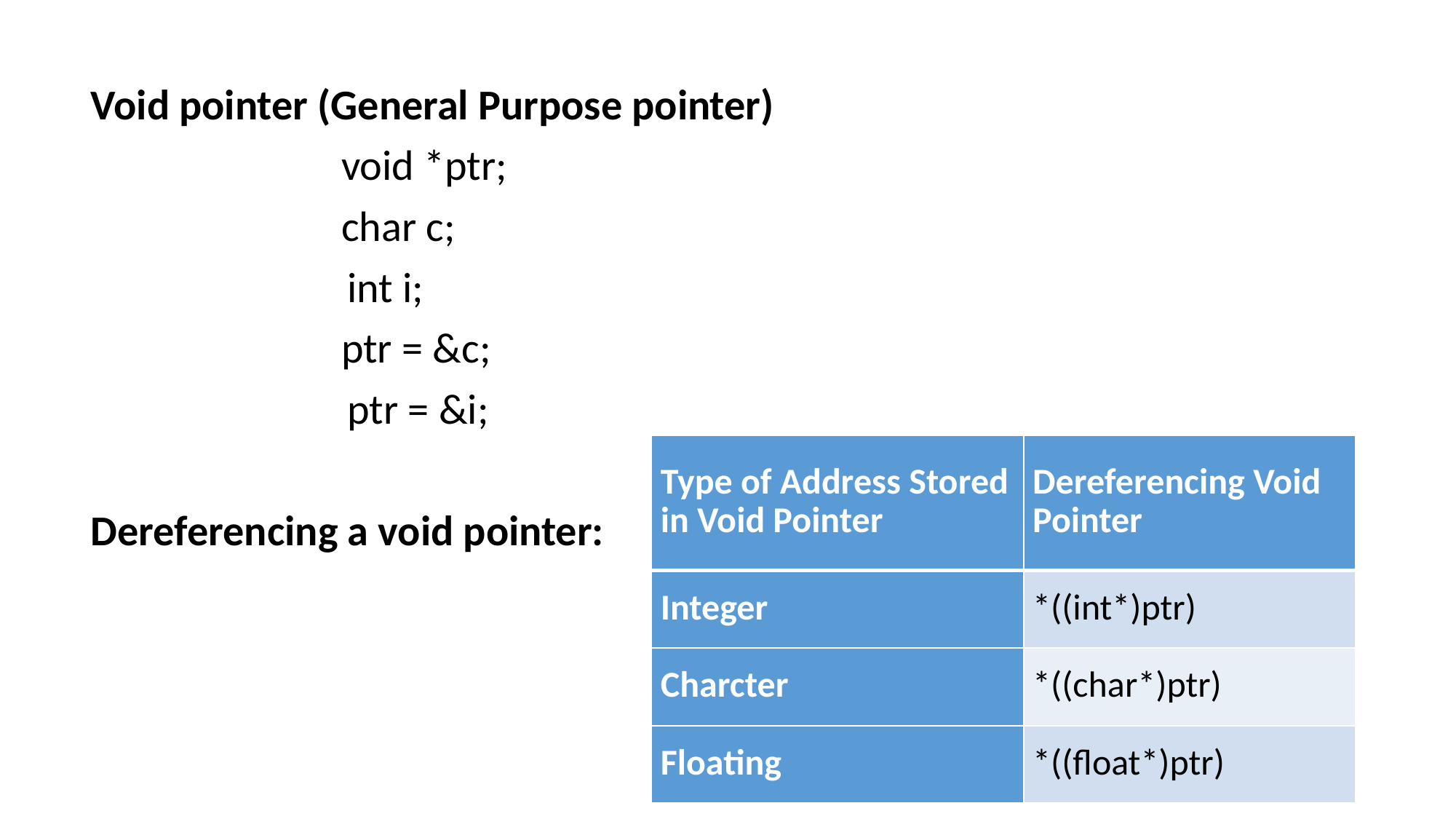

Void pointer (General Purpose pointer)
                          void *ptr;
                          char c;
		    int i;
                          ptr = &c;
		    ptr = &i;

Dereferencing a void pointer:

| Type of Address Stored in Void Pointer | Dereferencing Void Pointer |
| --- | --- |
| Integer | \*((int\*)ptr) |
| Charcter | \*((char\*)ptr) |
| Floating | \*((float\*)ptr) |